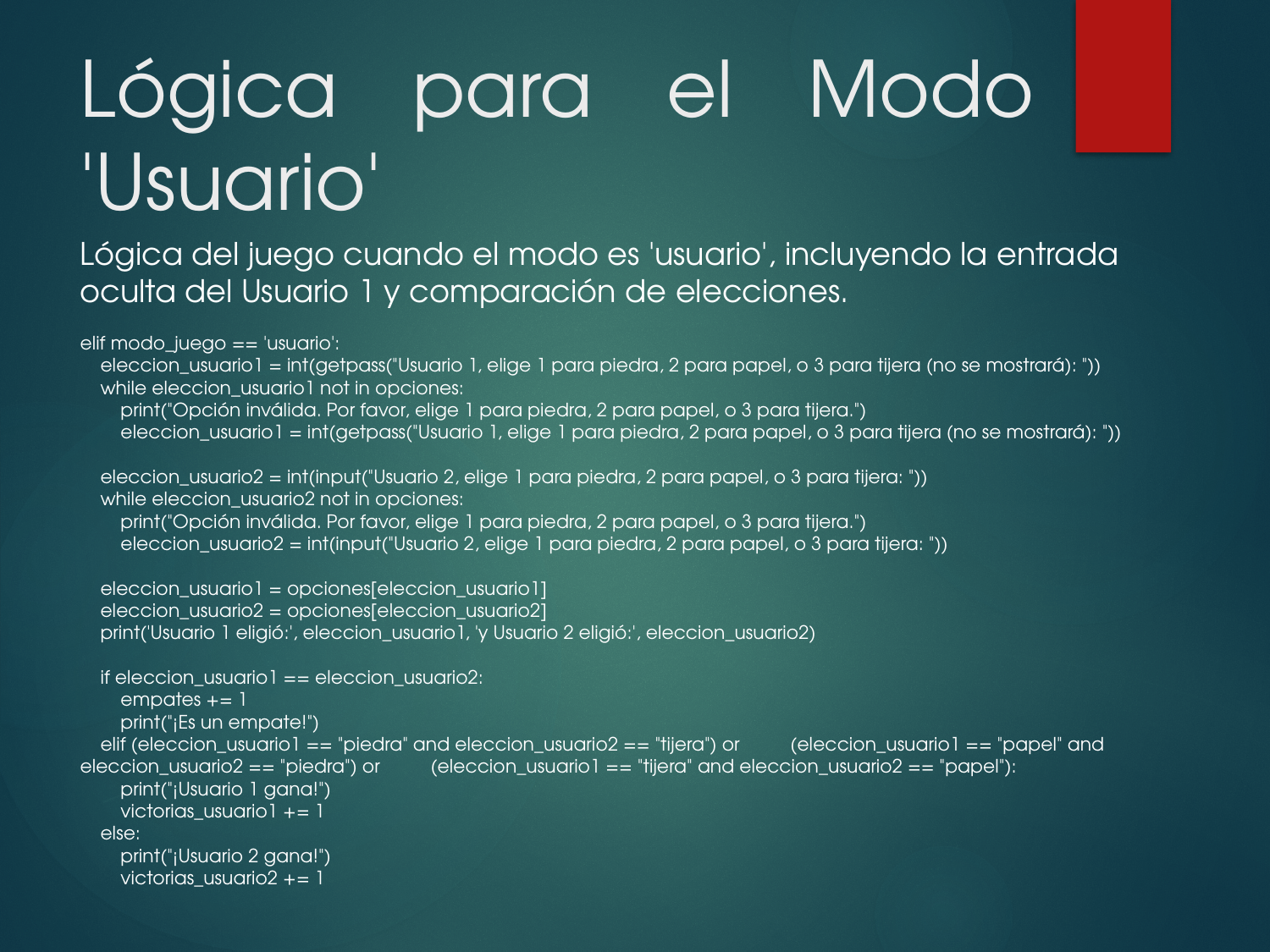

# Lógica para el Modo 'Usuario'
Lógica del juego cuando el modo es 'usuario', incluyendo la entrada oculta del Usuario 1 y comparación de elecciones.
elif modo_juego == 'usuario':
    eleccion_usuario1 = int(getpass("Usuario 1, elige 1 para piedra, 2 para papel, o 3 para tijera (no se mostrará): "))
    while eleccion_usuario1 not in opciones:
        print("Opción inválida. Por favor, elige 1 para piedra, 2 para papel, o 3 para tijera.")
        eleccion_usuario1 = int(getpass("Usuario 1, elige 1 para piedra, 2 para papel, o 3 para tijera (no se mostrará): "))
    eleccion_usuario2 = int(input("Usuario 2, elige 1 para piedra, 2 para papel, o 3 para tijera: "))
    while eleccion_usuario2 not in opciones:
        print("Opción inválida. Por favor, elige 1 para piedra, 2 para papel, o 3 para tijera.")
        eleccion_usuario2 = int(input("Usuario 2, elige 1 para piedra, 2 para papel, o 3 para tijera: "))
    eleccion_usuario1 = opciones[eleccion_usuario1]
    eleccion_usuario2 = opciones[eleccion_usuario2]
    print('Usuario 1 eligió:', eleccion_usuario1, 'y Usuario 2 eligió:', eleccion_usuario2)
    if eleccion_usuario1 == eleccion_usuario2:
        empates += 1
        print("¡Es un empate!")
    elif (eleccion_usuario1 == "piedra" and eleccion_usuario2 == "tijera") or          (eleccion_usuario1 == "papel" and eleccion_usuario2 == "piedra") or          (eleccion_usuario1 == "tijera" and eleccion_usuario2 == "papel"):
        print("¡Usuario 1 gana!")
        victorias_usuario1 += 1
    else:
        print("¡Usuario 2 gana!")
        victorias_usuario2 += 1